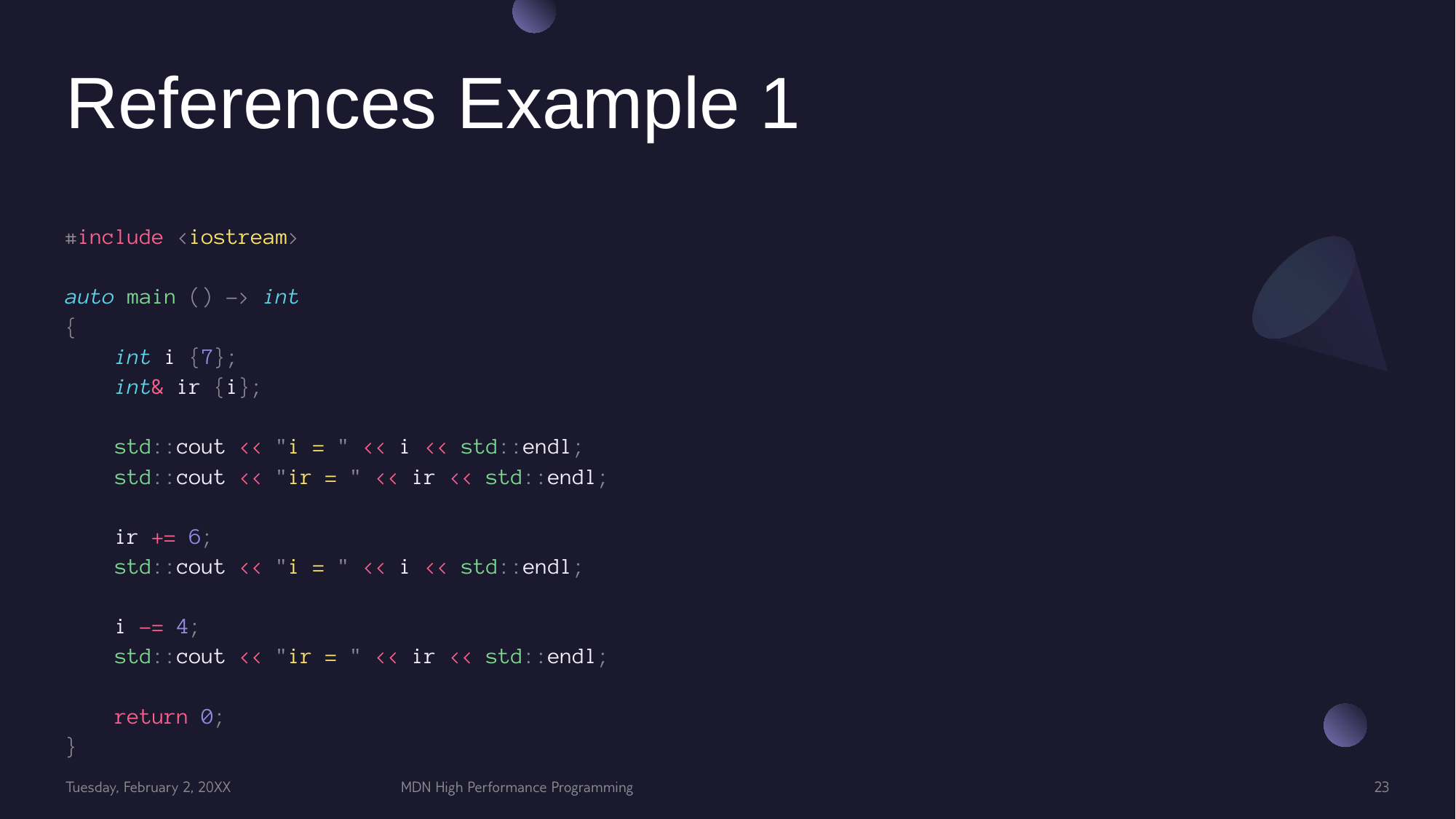

# References Example 1
#include <iostream>
auto main () -> int
{
    int i {7};
    int& ir {i};
    std::cout << "i = " << i << std::endl;
    std::cout << "ir = " << ir << std::endl;
    ir += 6;
    std::cout << "i = " << i << std::endl;
    i -= 4;
    std::cout << "ir = " << ir << std::endl;
    return 0;
}

Tuesday, February 2, 20XX
MDN High Performance Programming
23